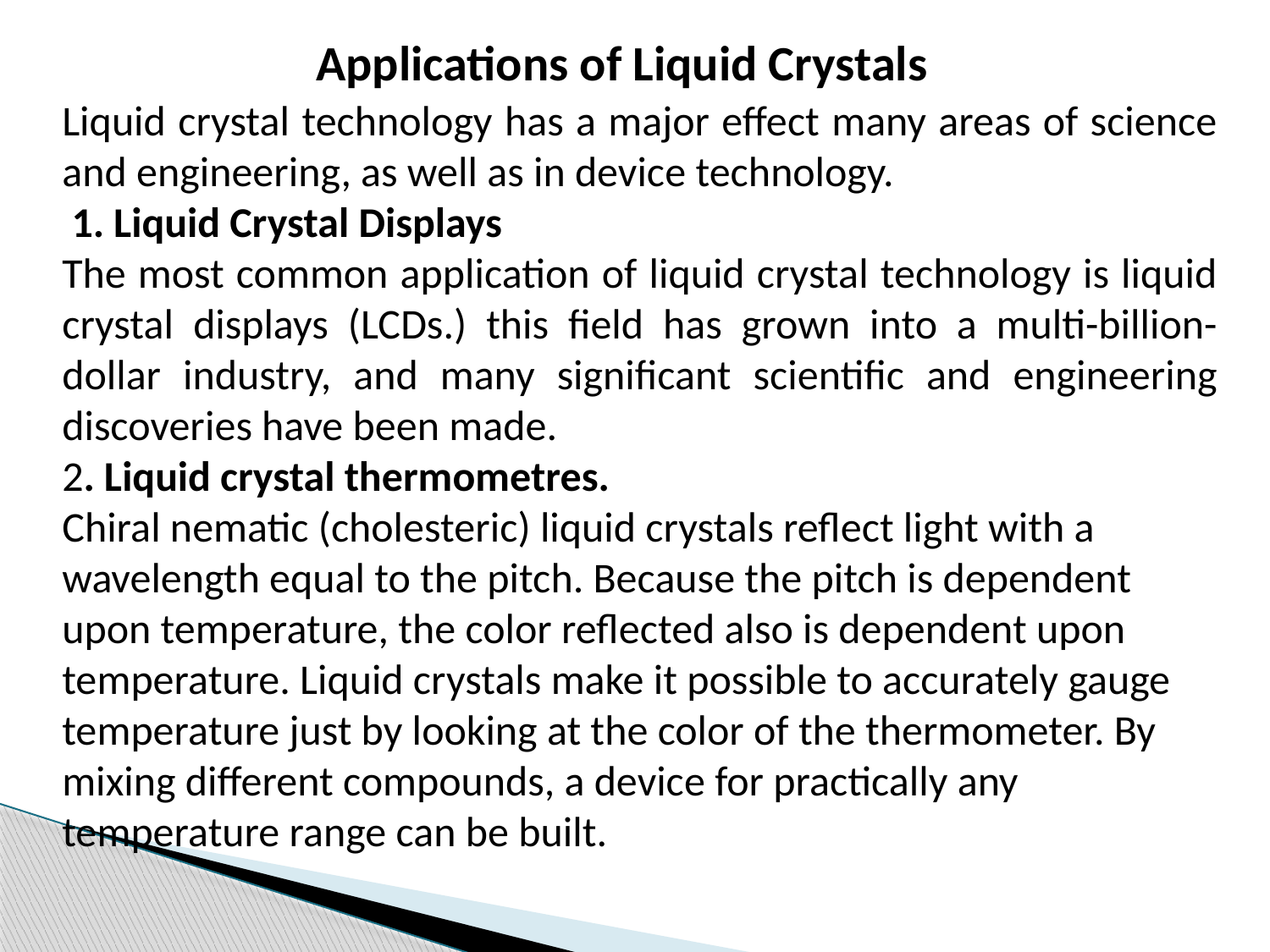

Applications of Liquid Crystals
Liquid crystal technology has a major effect many areas of science and engineering, as well as in device technology.
 1. Liquid Crystal Displays
The most common application of liquid crystal technology is liquid crystal displays (LCDs.) this field has grown into a multi-billion-dollar industry, and many significant scientific and engineering discoveries have been made.
2. Liquid crystal thermometres.
Chiral nematic (cholesteric) liquid crystals reflect light with a wavelength equal to the pitch. Because the pitch is dependent upon temperature, the color reflected also is dependent upon temperature. Liquid crystals make it possible to accurately gauge temperature just by looking at the color of the thermometer. By mixing different compounds, a device for practically any temperature range can be built.